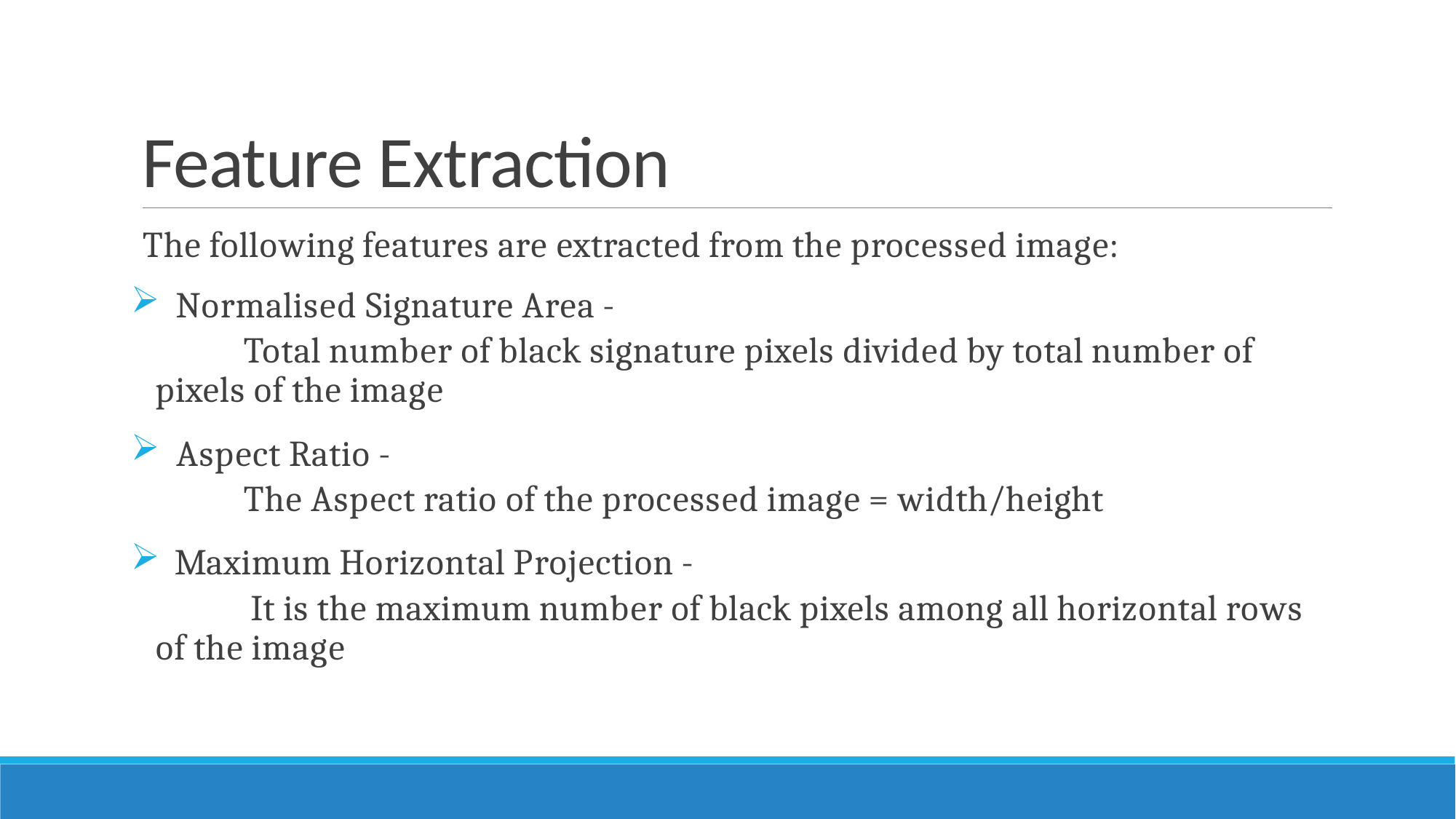

# Feature Extraction
The following features are extracted from the processed image:
  Normalised Signature Area -
           Total number of black signature pixels divided by total number of pixels of the image
  Aspect Ratio -
           The Aspect ratio of the processed image = width/height
  Maximum Horizontal Projection -
            It is the maximum number of black pixels among all horizontal rows of the image